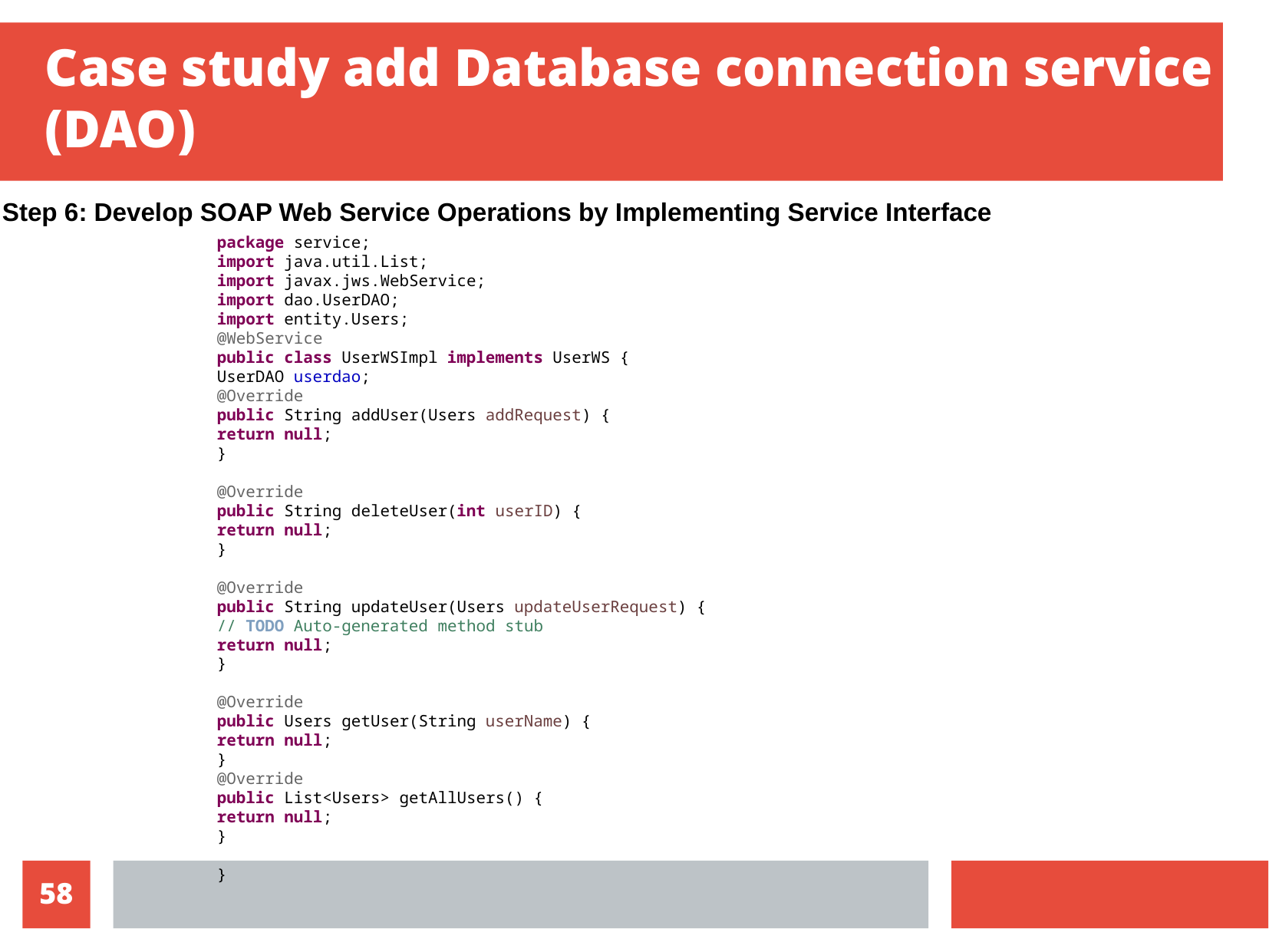

Case study add Database connection service (DAO)

Step 6: Develop SOAP Web Service Operations by Implementing Service Interface

package service;
import java.util.List;
import javax.jws.WebService;
import dao.UserDAO;
import entity.Users;
@WebService
public class UserWSImpl implements UserWS {
UserDAO userdao;
@Override
public String addUser(Users addRequest) {
return null;
}

@Override
public String deleteUser(int userID) {
return null;
}

@Override
public String updateUser(Users updateUserRequest) {
// TODO Auto-generated method stub
return null;
}

@Override
public Users getUser(String userName) {
return null;
}
@Override
public List<Users> getAllUsers() {
return null;
}

}
58